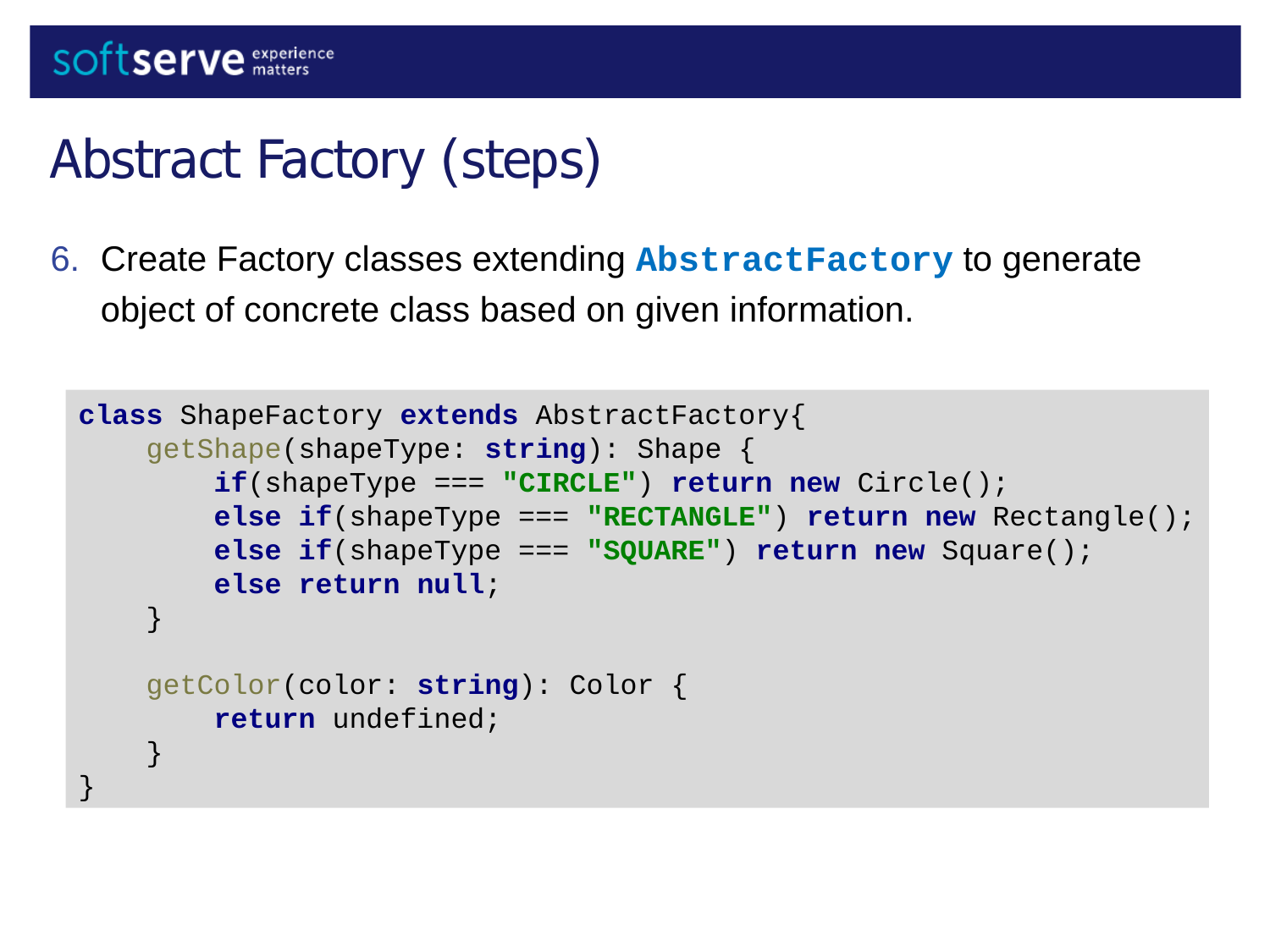

Abstract Factory (steps)
Create Factory classes extending AbstractFactory to generate object of concrete class based on given information.

class ShapeFactory extends AbstractFactory{
    getShape(shapeType: string): Shape {
        if(shapeType === "CIRCLE") return new Circle();
        else if(shapeType === "RECTANGLE") return new Rectangle();
        else if(shapeType === "SQUARE") return new Square();
        else return null;
    }
    getColor(color: string): Color {
        return undefined;
    }
}